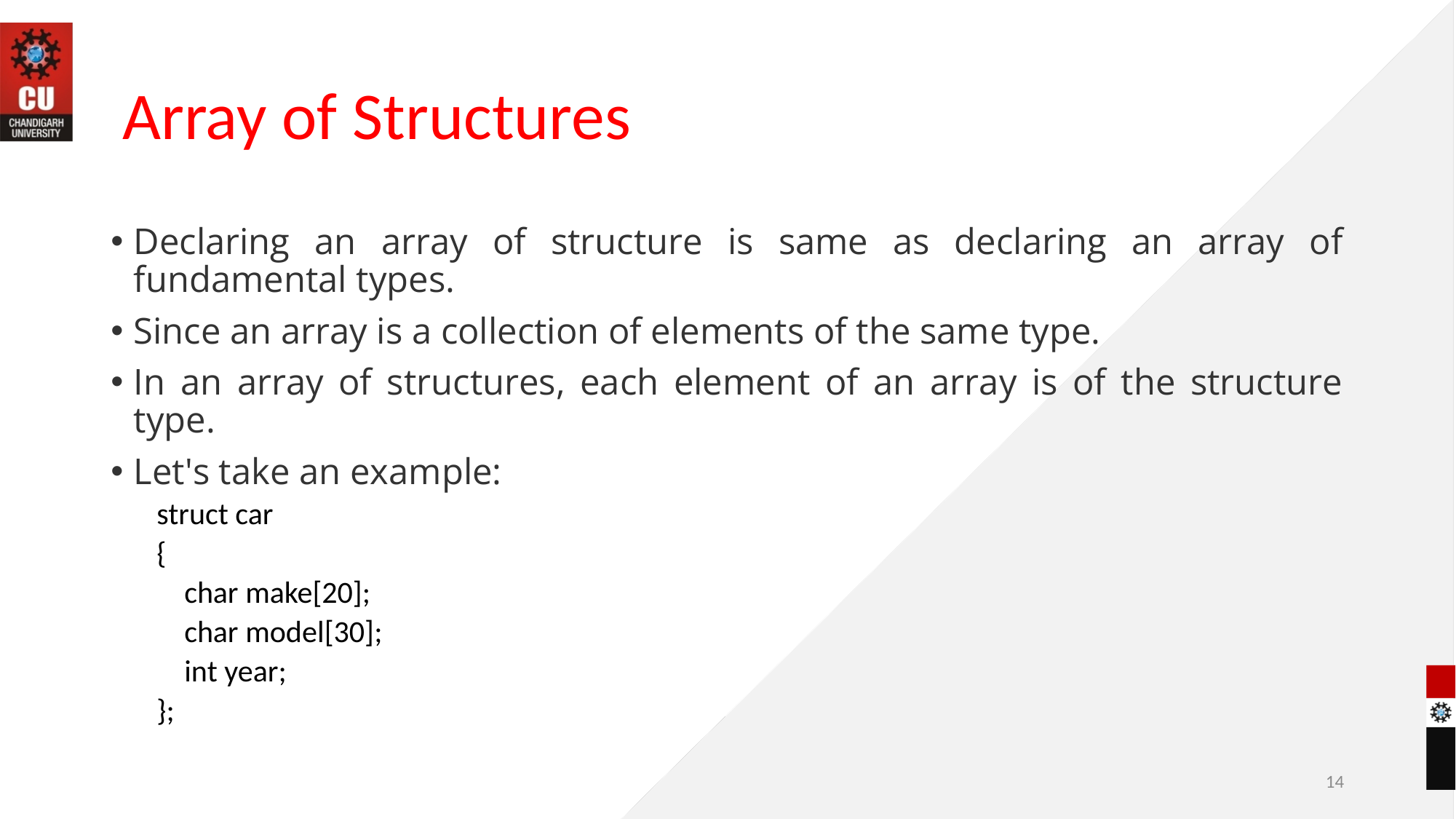

# Array of Structures
Declaring an array of structure is same as declaring an array of fundamental types.
Since an array is a collection of elements of the same type.
In an array of structures, each element of an array is of the structure type.
Let's take an example:
struct car
{
    char make[20];
    char model[30];
    int year;
};
14